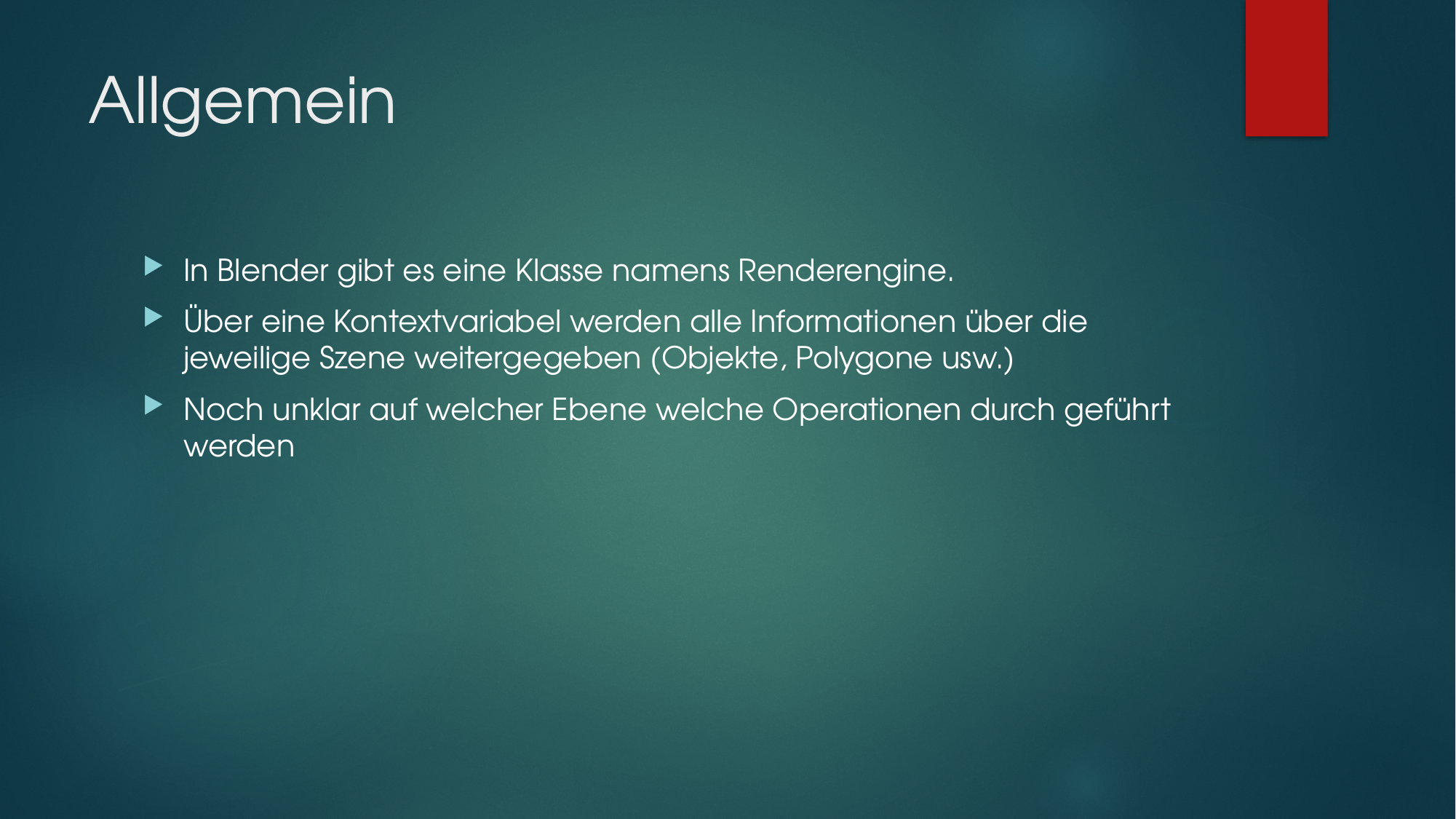

# Allgemein
In Blender gibt es eine Klasse namens Renderengine.
Über eine Kontextvariabel werden alle Informationen über die jeweilige Szene weitergegeben (Objekte, Polygone usw.)
Noch unklar auf welcher Ebene welche Operationen durch geführt werden